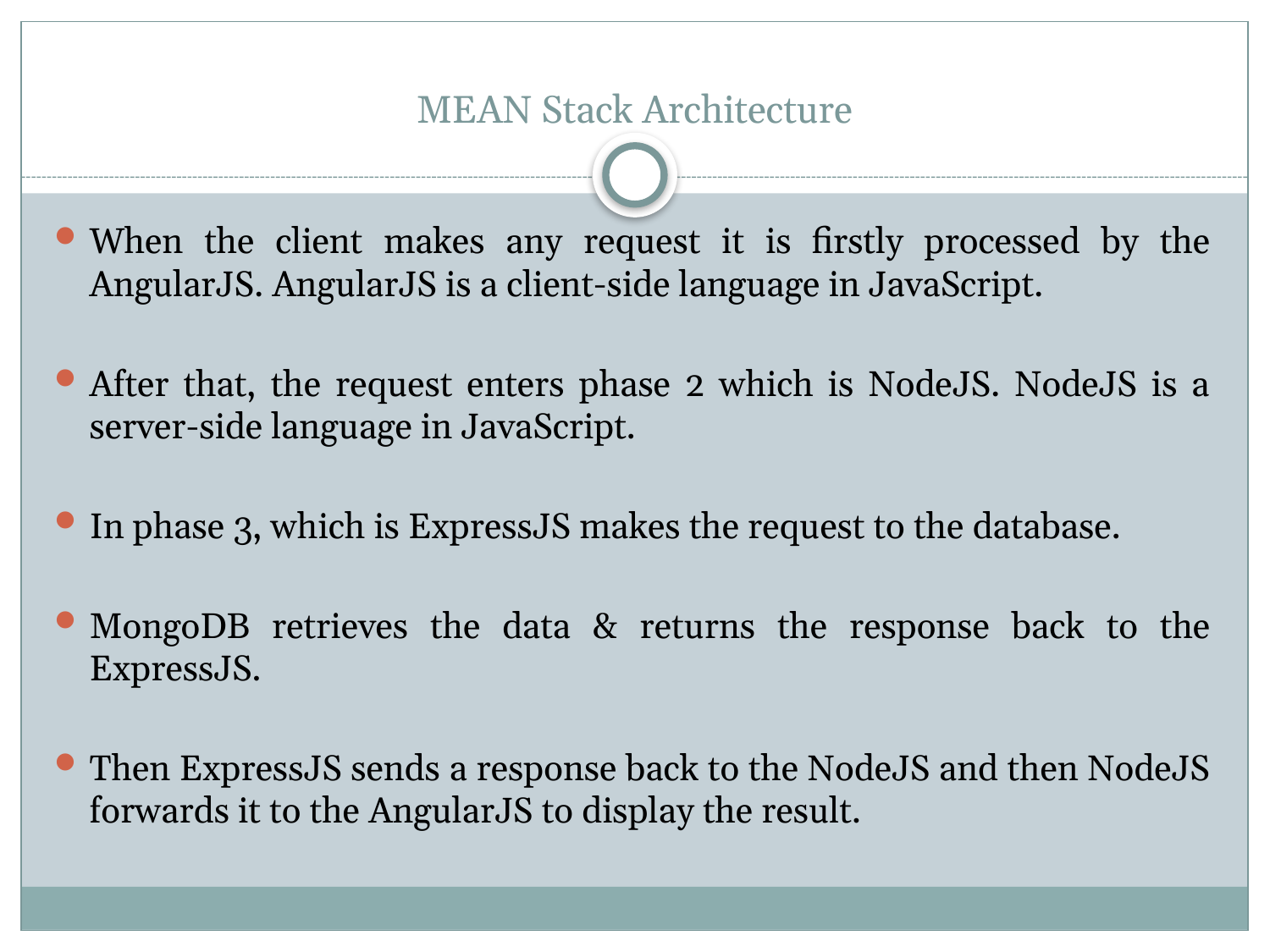

# MEAN Stack Architecture
When the client makes any request it is firstly processed by the AngularJS. AngularJS is a client-side language in JavaScript.

After that, the request enters phase 2 which is NodeJS. NodeJS is a server-side language in JavaScript.

In phase 3, which is ExpressJS makes the request to the database.

MongoDB retrieves the data & returns the response back to the ExpressJS.

Then ExpressJS sends a response back to the NodeJS and then NodeJS forwards it to the AngularJS to display the result.